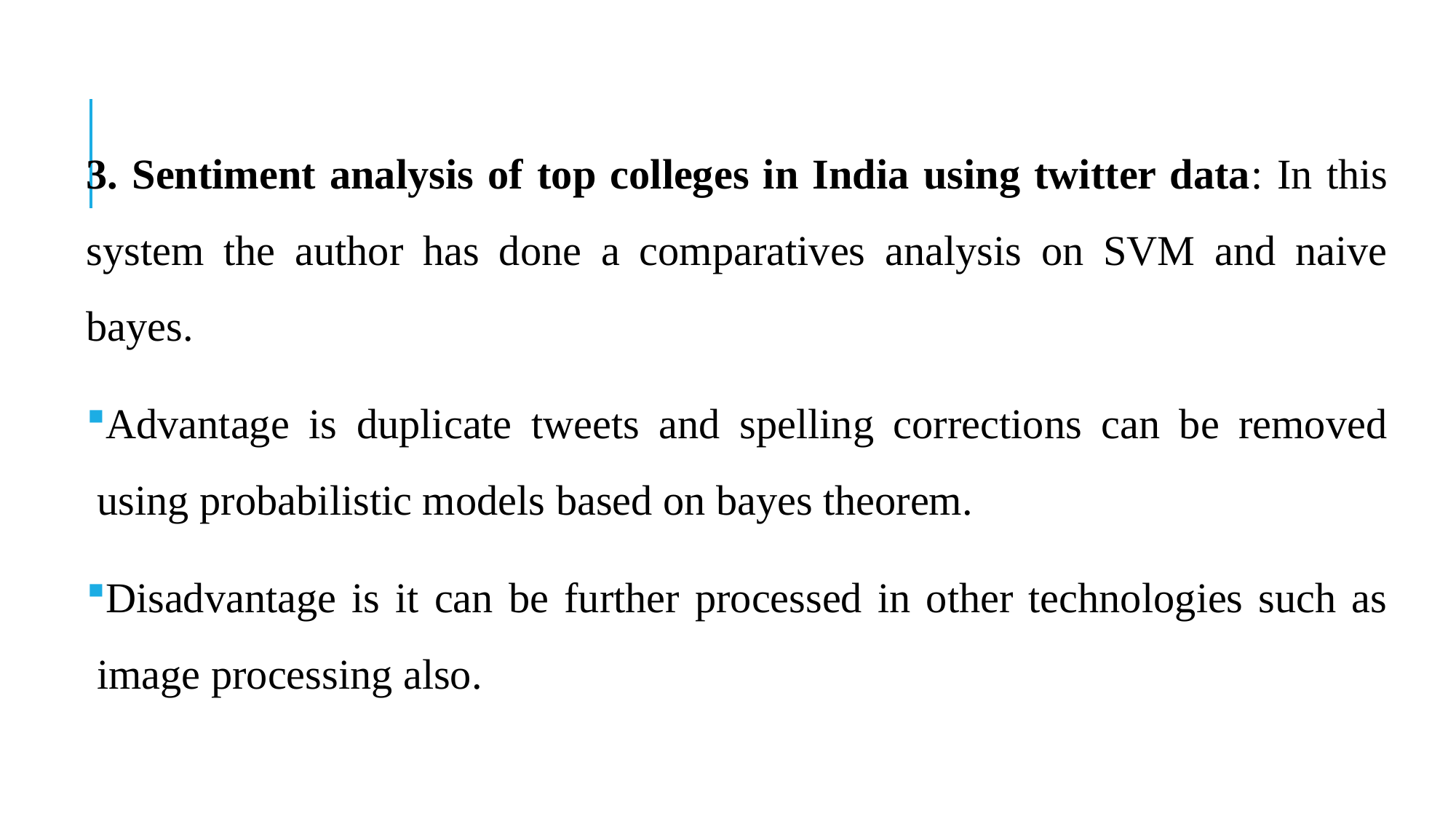

3. Sentiment analysis of top colleges in India using twitter data: In this system the author has done a comparatives analysis on SVM and naive bayes.
Advantage is duplicate tweets and spelling corrections can be removed using probabilistic models based on bayes theorem.
Disadvantage is it can be further processed in other technologies such as image processing also.